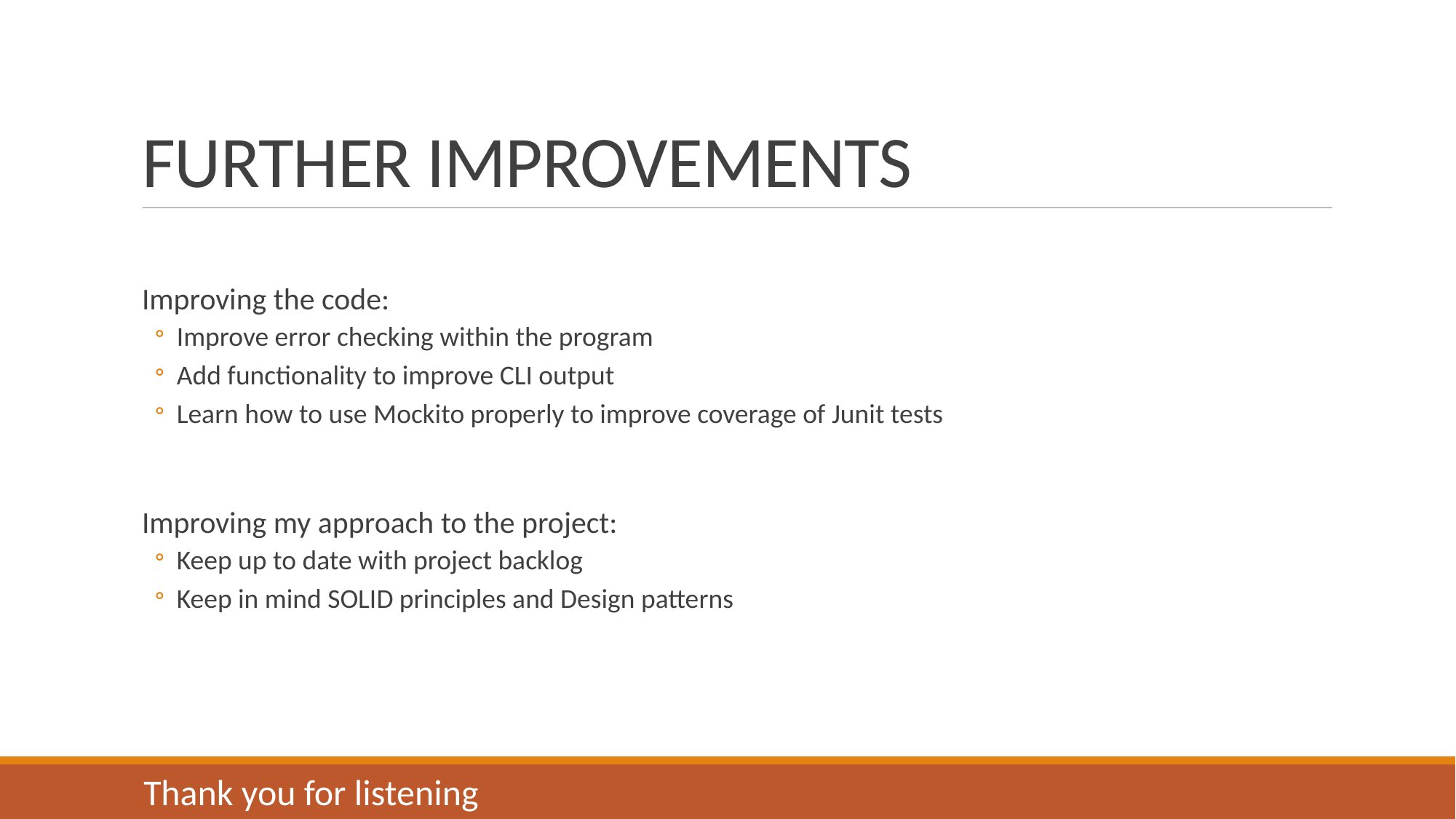

# FURTHER IMPROVEMENTS

Improving the code:
Improve error checking within the program
Add functionality to improve CLI output
Learn how to use Mockito properly to improve coverage of Junit tests

Improving my approach to the project:
Keep up to date with project backlog
Keep in mind SOLID principles and Design patterns
Thank you for listening